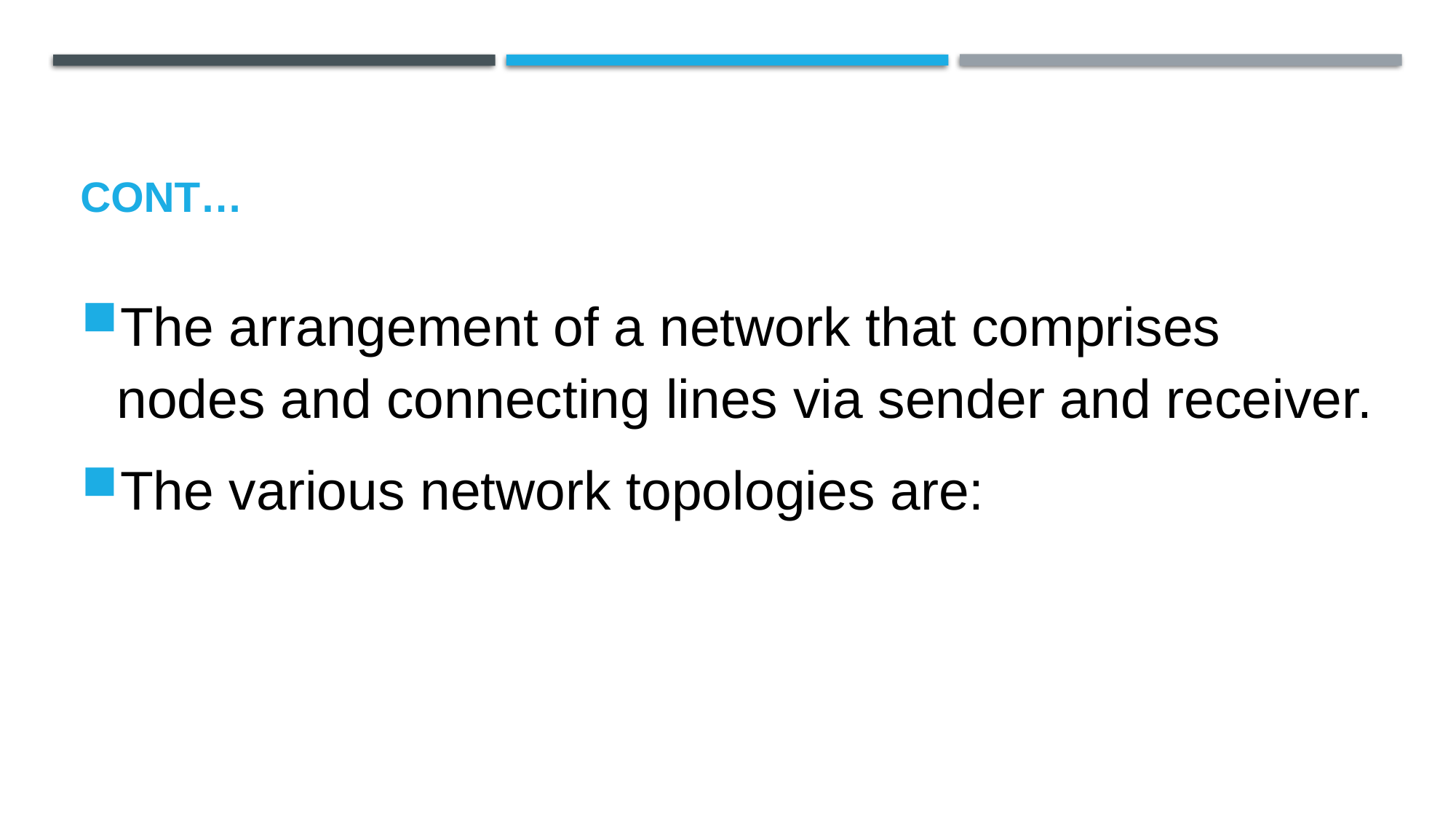

# CONT…
The arrangement of a network that comprises nodes and connecting lines via sender and receiver.
The various network topologies are: